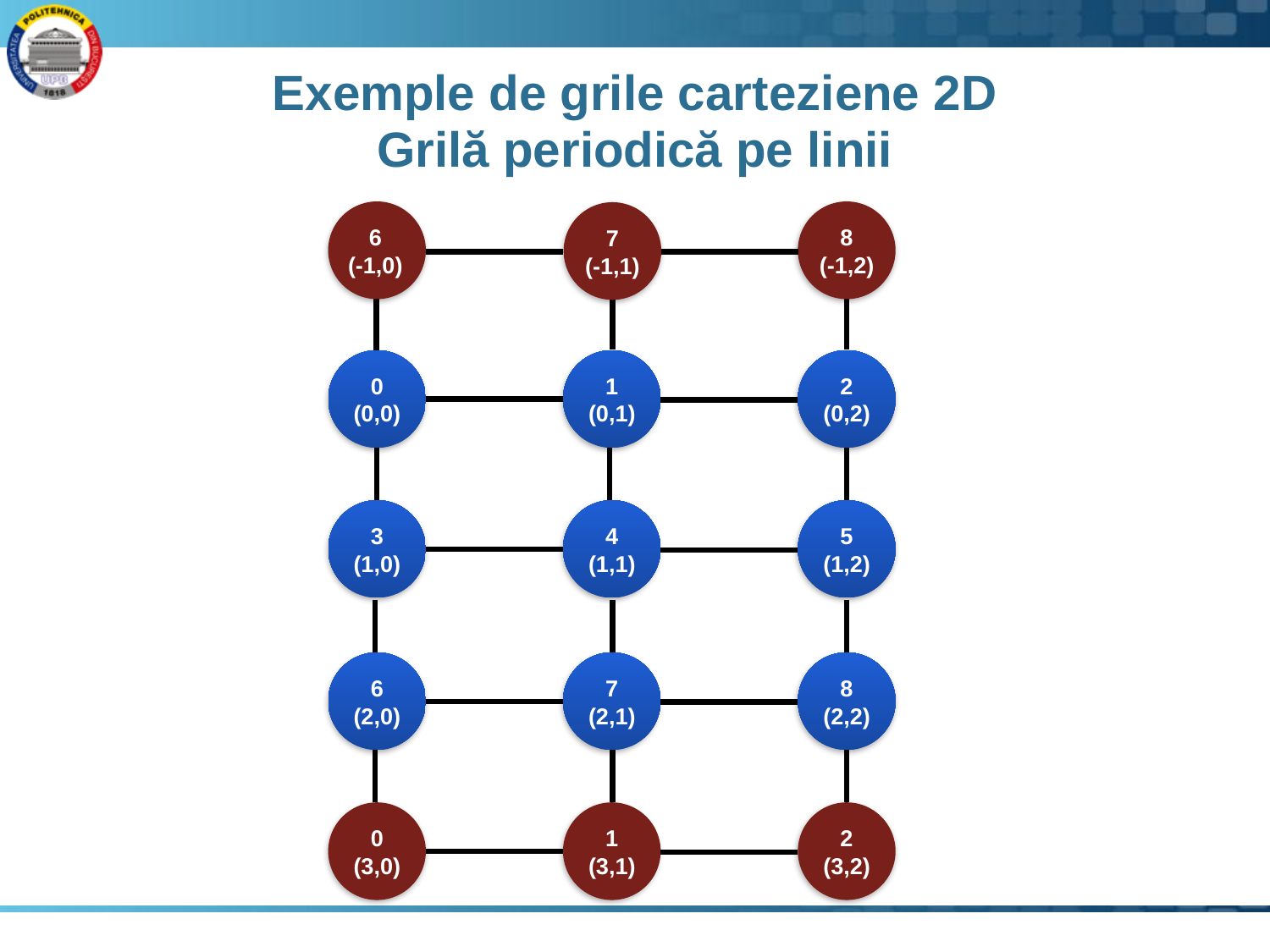

# Exemple de grile carteziene 2D Grilă periodică pe linii

6
(-1,0)

8
(-1,2)
7
(-1,1)

0
(0,0)

1
(0,1)

2
(0,2)

3
(1,0)

4
(1,1)

5
(1,2)

6
(2,0)

7
(2,1)

8
(2,2)

0
(3,0)

1
(3,1)

2
(3,2)